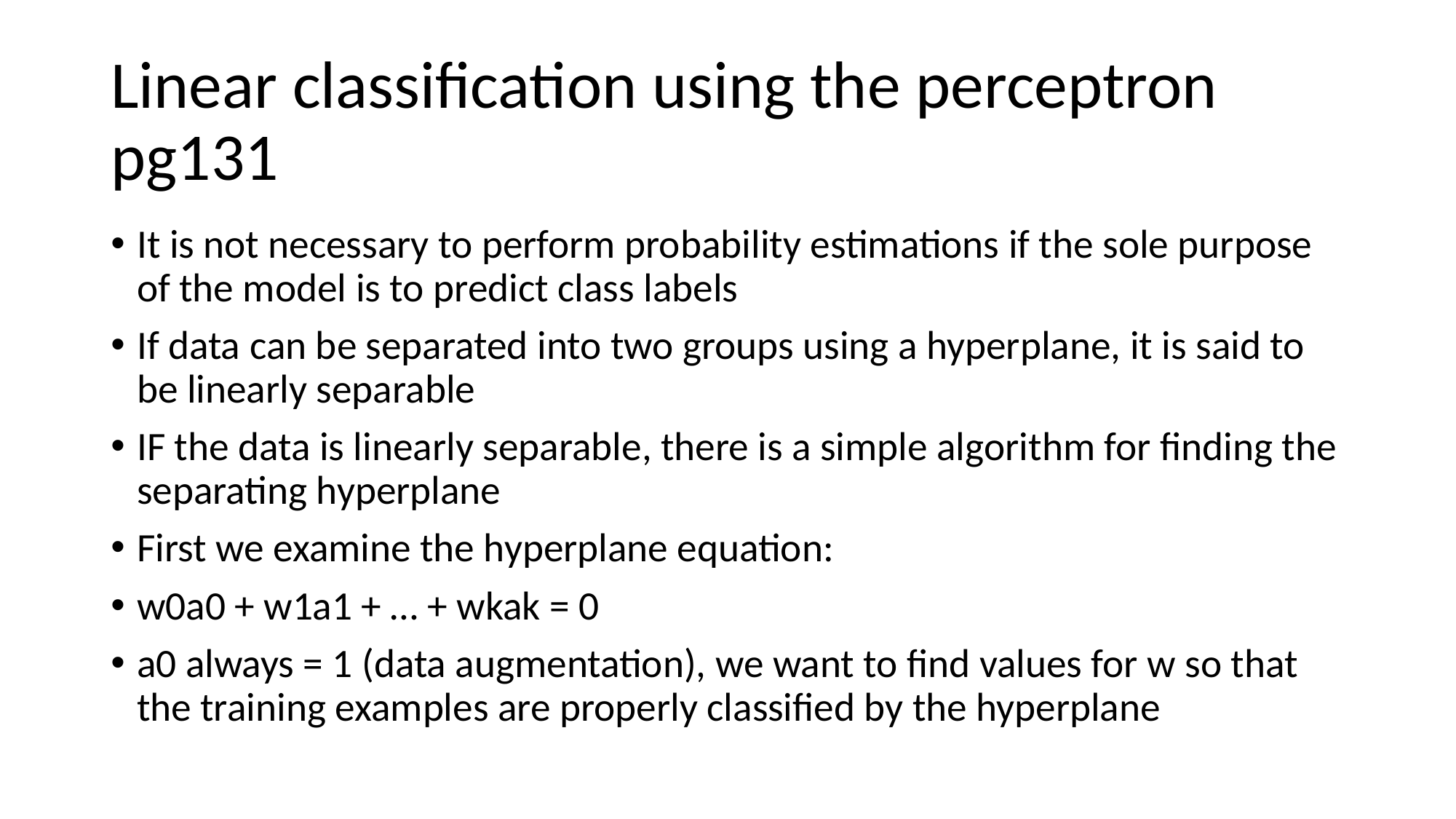

# Linear classification using the perceptron pg131
It is not necessary to perform probability estimations if the sole purpose of the model is to predict class labels
If data can be separated into two groups using a hyperplane, it is said to be linearly separable
IF the data is linearly separable, there is a simple algorithm for finding the separating hyperplane
First we examine the hyperplane equation:
w0a0 + w1a1 + … + wkak = 0
a0 always = 1 (data augmentation), we want to find values for w so that the training examples are properly classified by the hyperplane